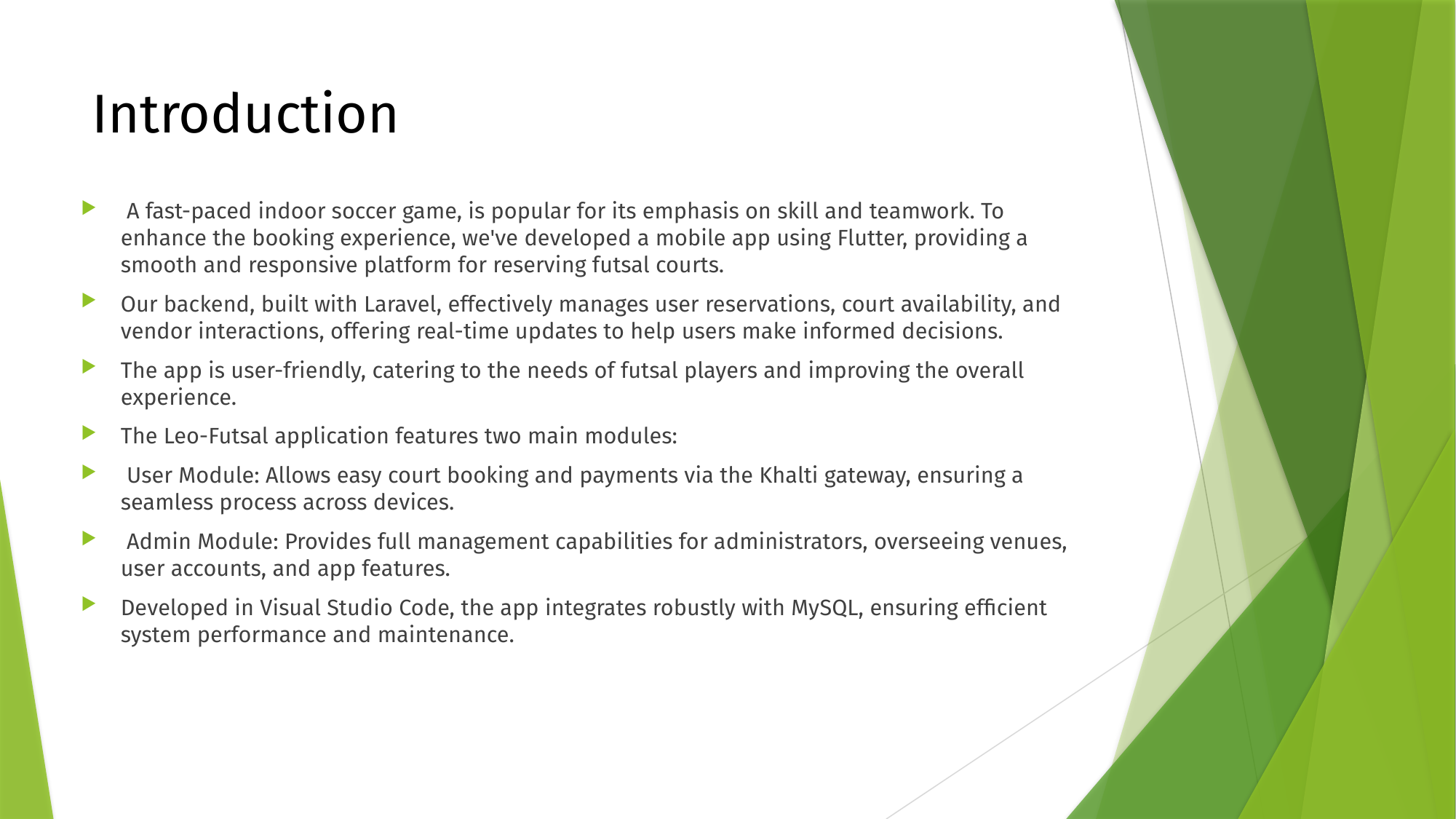

# Introduction
 A fast-paced indoor soccer game, is popular for its emphasis on skill and teamwork. To enhance the booking experience, we've developed a mobile app using Flutter, providing a smooth and responsive platform for reserving futsal courts.
Our backend, built with Laravel, effectively manages user reservations, court availability, and vendor interactions, offering real-time updates to help users make informed decisions.
The app is user-friendly, catering to the needs of futsal players and improving the overall experience.
The Leo-Futsal application features two main modules:
 User Module: Allows easy court booking and payments via the Khalti gateway, ensuring a seamless process across devices.
 Admin Module: Provides full management capabilities for administrators, overseeing venues, user accounts, and app features.
Developed in Visual Studio Code, the app integrates robustly with MySQL, ensuring efficient system performance and maintenance.